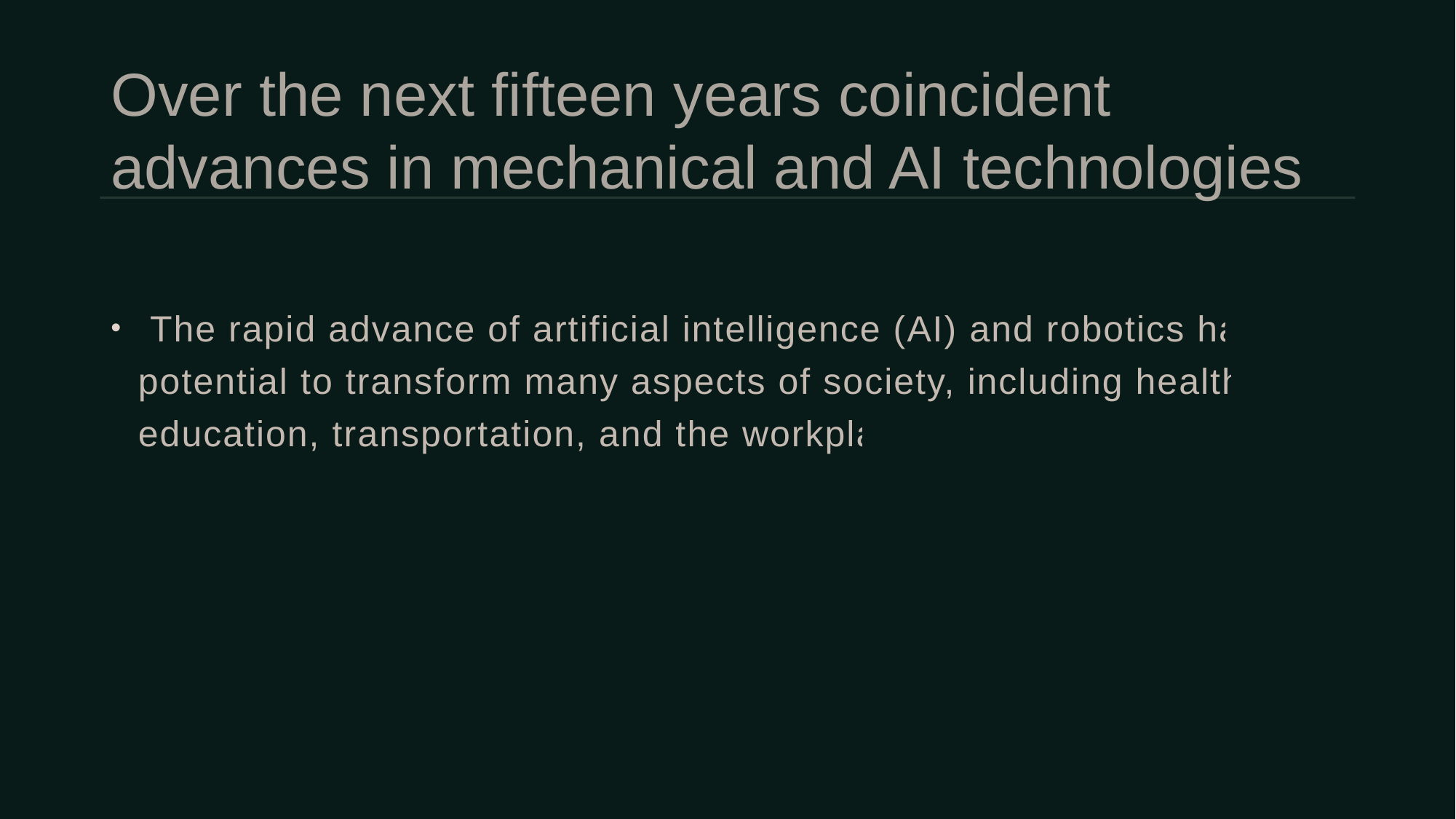

# Over the next fifteen years coincident advances in mechanical and AI technologies
 The rapid advance of artificial intelligence (AI) and robotics has the potential to transform many aspects of society, including healthcare, education, transportation, and the workplace.